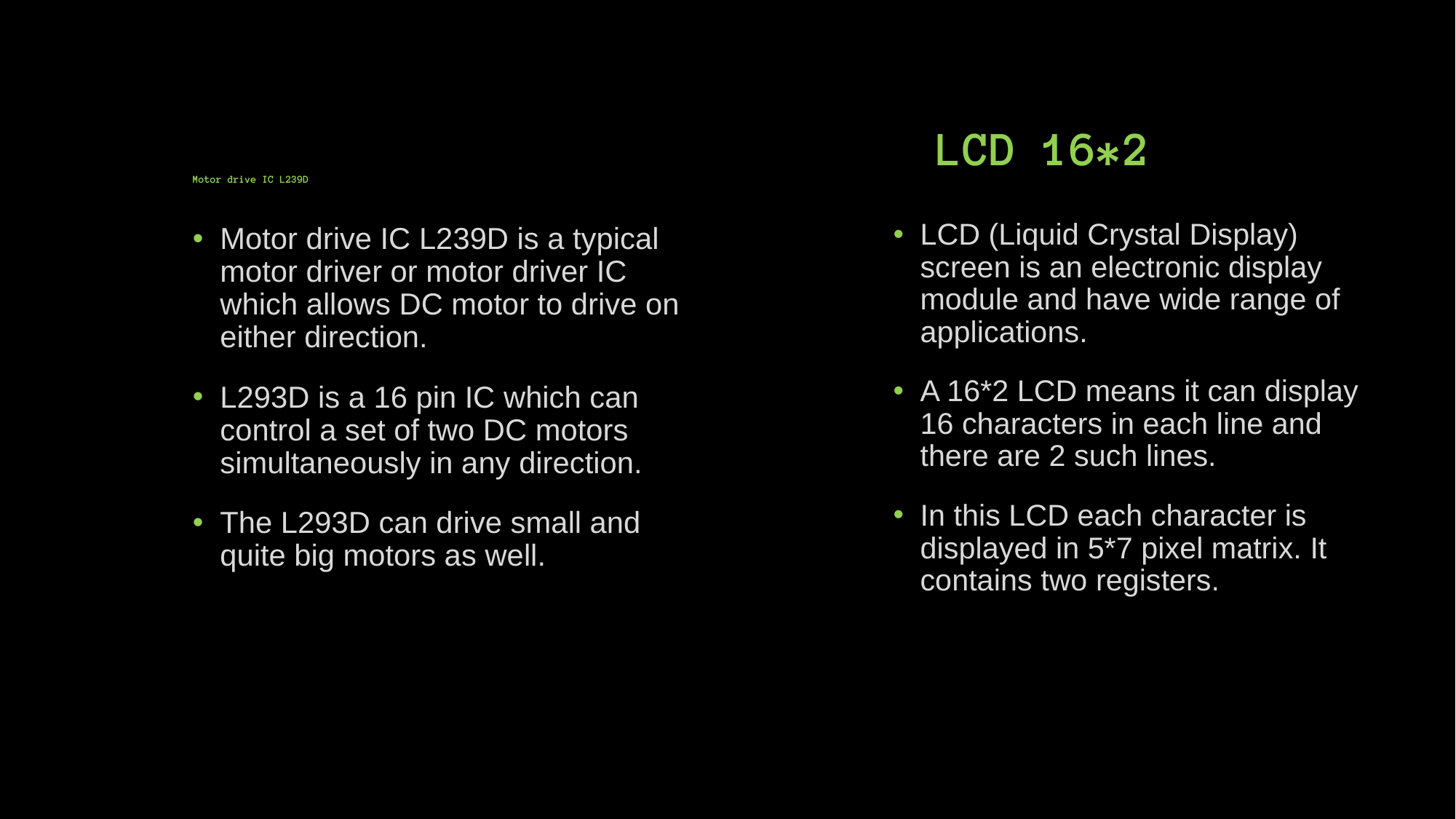

# Motor drive IC L239D
							LCD 16*2
LCD (Liquid Crystal Display) screen is an electronic display module and have wide range of applications.
A 16*2 LCD means it can display 16 characters in each line and there are 2 such lines.
In this LCD each character is displayed in 5*7 pixel matrix. It contains two registers.
Motor drive IC L239D is a typical motor driver or motor driver IC which allows DC motor to drive on either direction.
L293D is a 16 pin IC which can control a set of two DC motors simultaneously in any direction.
The L293D can drive small and quite big motors as well.